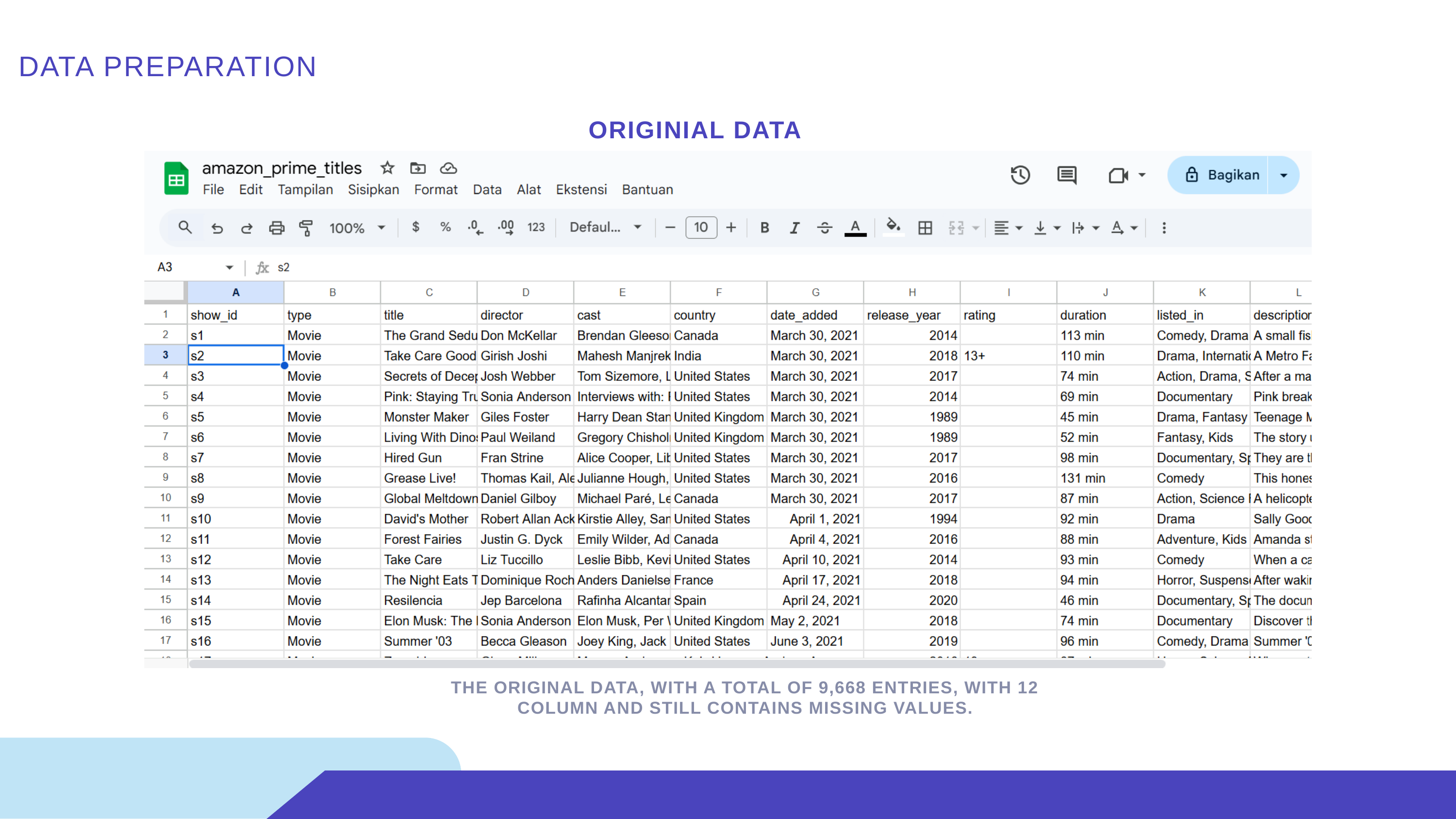

DATA PREPARATION
ORIGINIAL DATA

THE ORIGINAL DATA, WITH A TOTAL OF 9,668 ENTRIES, WITH 12 COLUMN AND STILL CONTAINS MISSING VALUES.